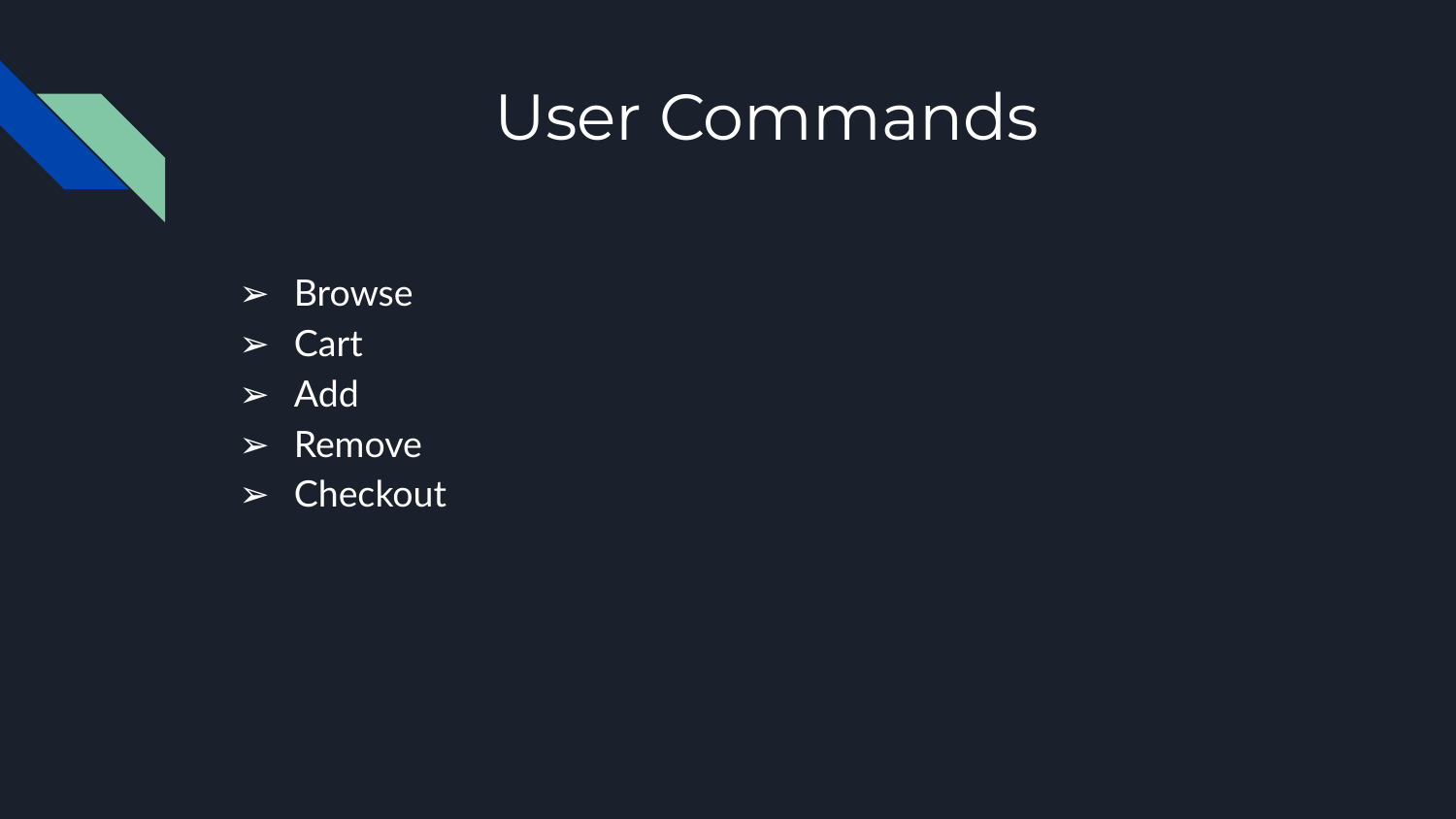

# User Commands
Browse
Cart
Add
Remove
Checkout